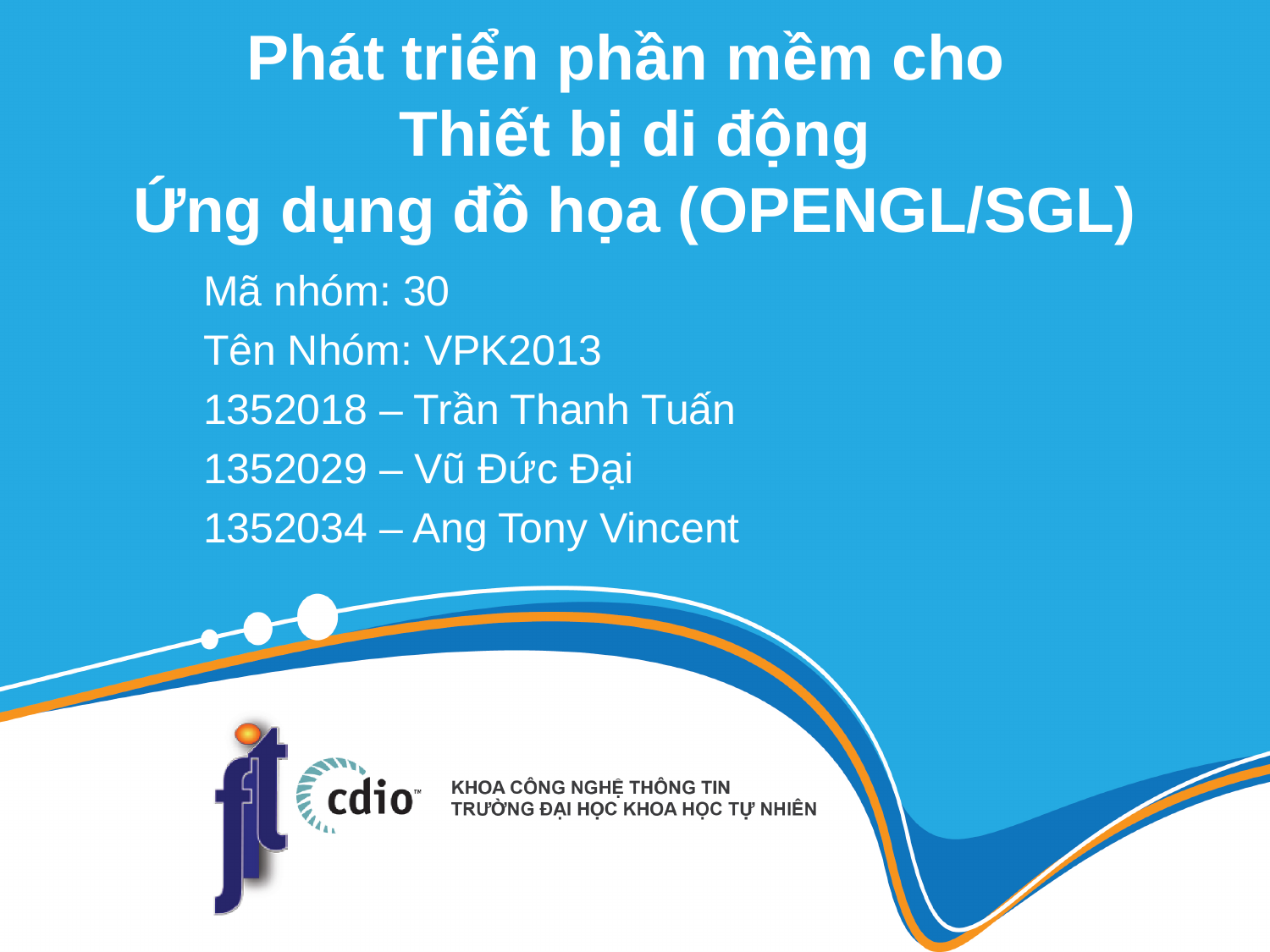

# Phát triển phần mềm cho Thiết bị di động Ứng dụng đồ họa (OPENGL/SGL)
Mã nhóm: 30
Tên Nhóm: VPK2013
1352018 – Trần Thanh Tuấn
1352029 – Vũ Đức Đại
1352034 – Ang Tony Vincent